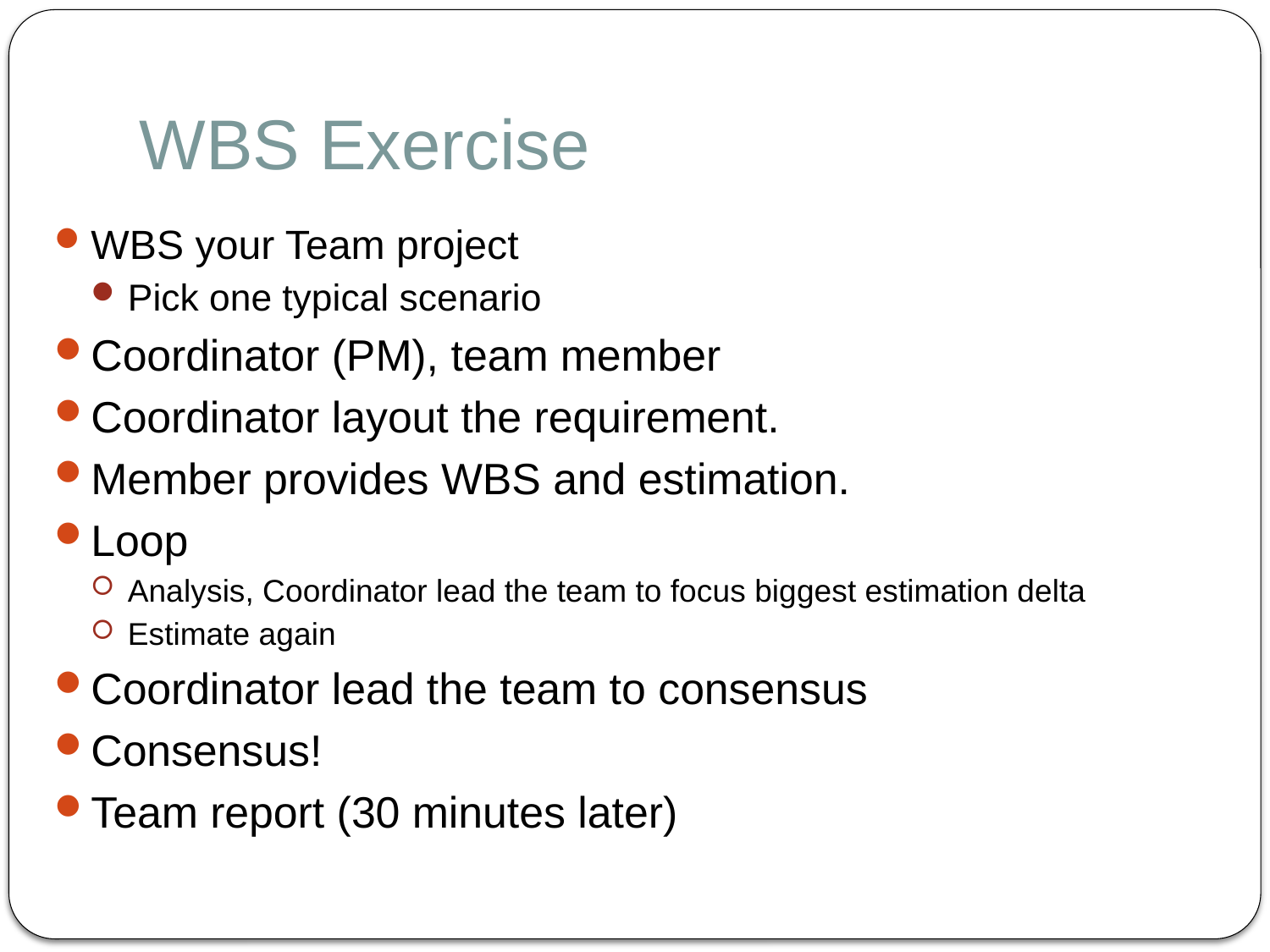

# WBS Exercise
WBS your Team project
Pick one typical scenario
Coordinator (PM), team member
Coordinator layout the requirement.
Member provides WBS and estimation.
Loop
Analysis, Coordinator lead the team to focus biggest estimation delta
Estimate again
Coordinator lead the team to consensus
Consensus!
Team report (30 minutes later)